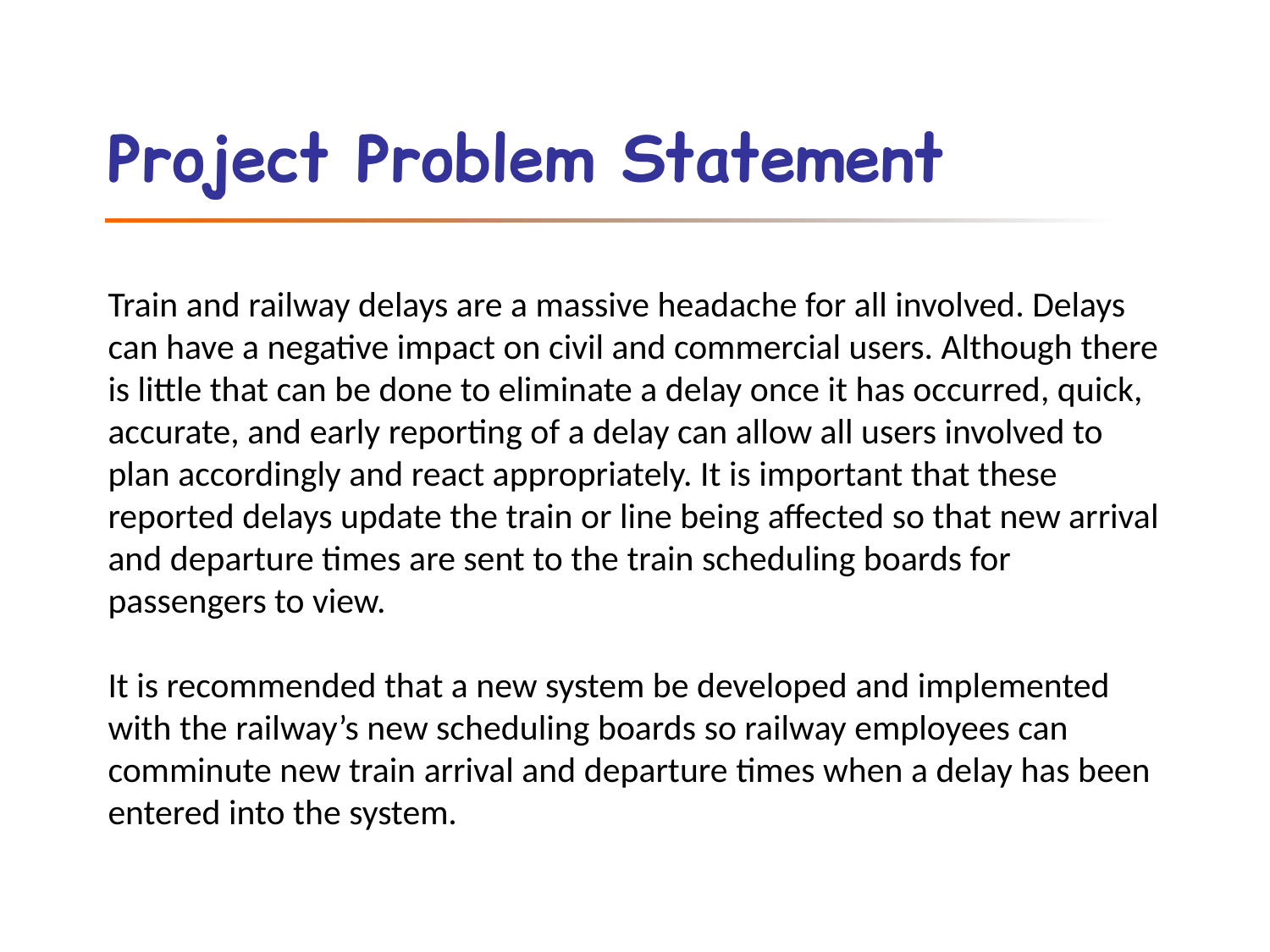

# Project Problem Statement

Train and railway delays are a massive headache for all involved. Delays can have a negative impact on civil and commercial users. Although there is little that can be done to eliminate a delay once it has occurred, quick, accurate, and early reporting of a delay can allow all users involved to plan accordingly and react appropriately. It is important that these reported delays update the train or line being affected so that new arrival and departure times are sent to the train scheduling boards for passengers to view.

It is recommended that a new system be developed and implemented with the railway’s new scheduling boards so railway employees can comminute new train arrival and departure times when a delay has been entered into the system.